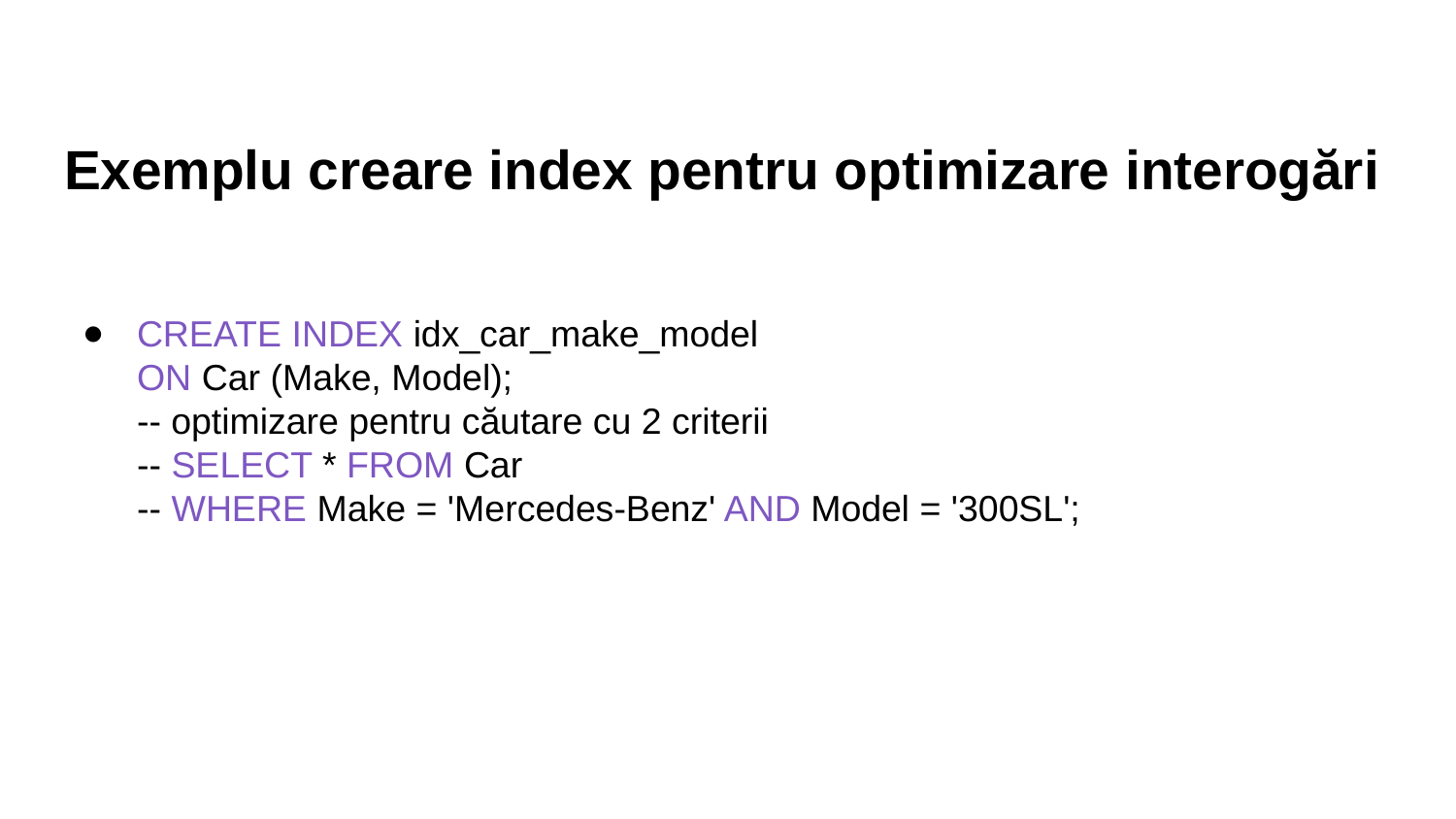

# Exemplu creare index pentru optimizare interogări
CREATE INDEX idx_car_make_model
ON Car (Make, Model);
-- optimizare pentru căutare cu 2 criterii
-- SELECT * FROM Car
-- WHERE Make = 'Mercedes-Benz' AND Model = '300SL';